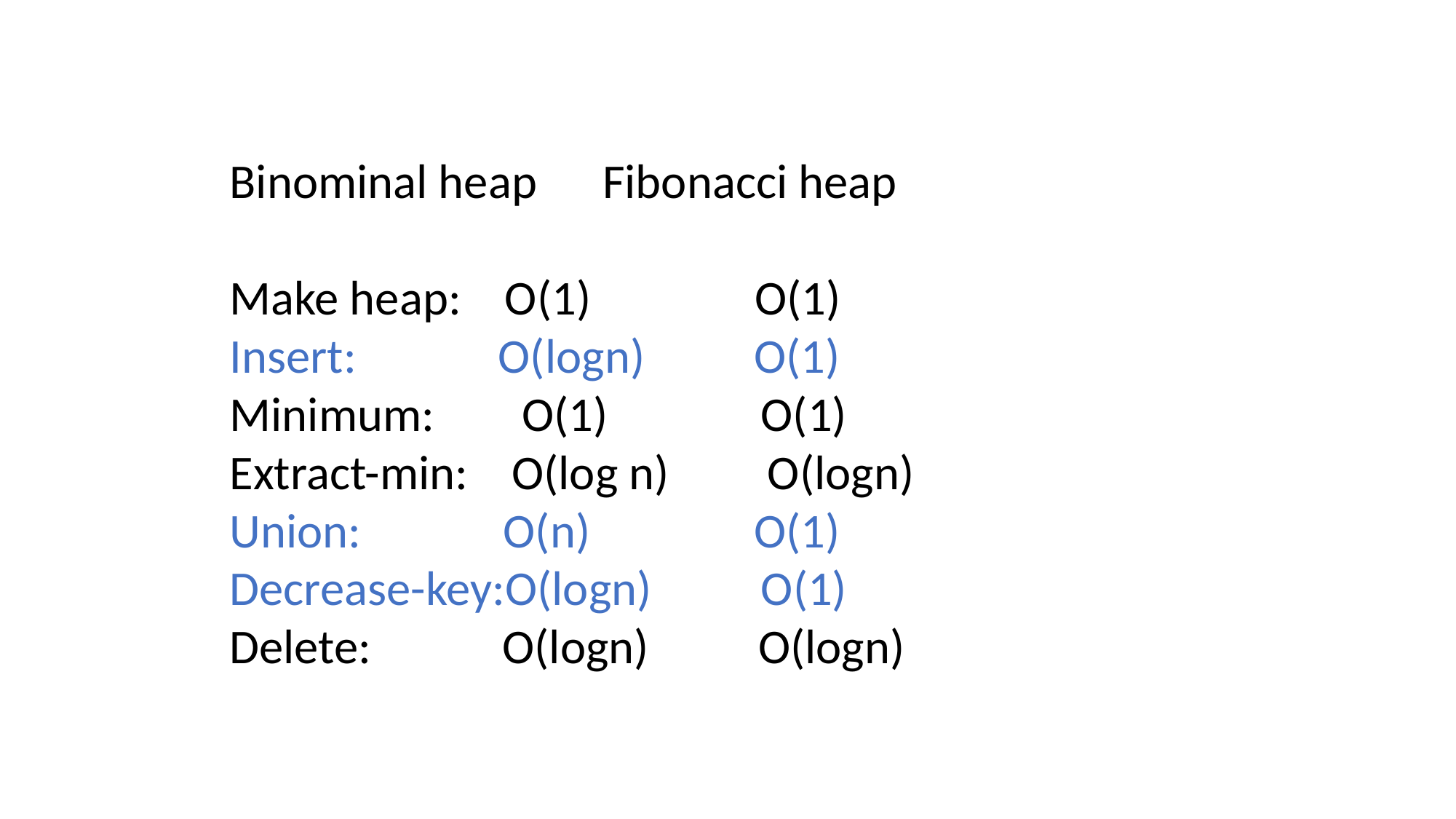

Binominal heap      Fibonacci heap

Make heap:    O(1)               O(1)
Insert:             O(logn)          O(1)
Minimum:        O(1)              O(1)
Extract-min:    O(log n)         O(logn)
Union:             O(n)               O(1)
Decrease-key:O(logn)          O(1)
Delete:            O(logn)          O(logn)